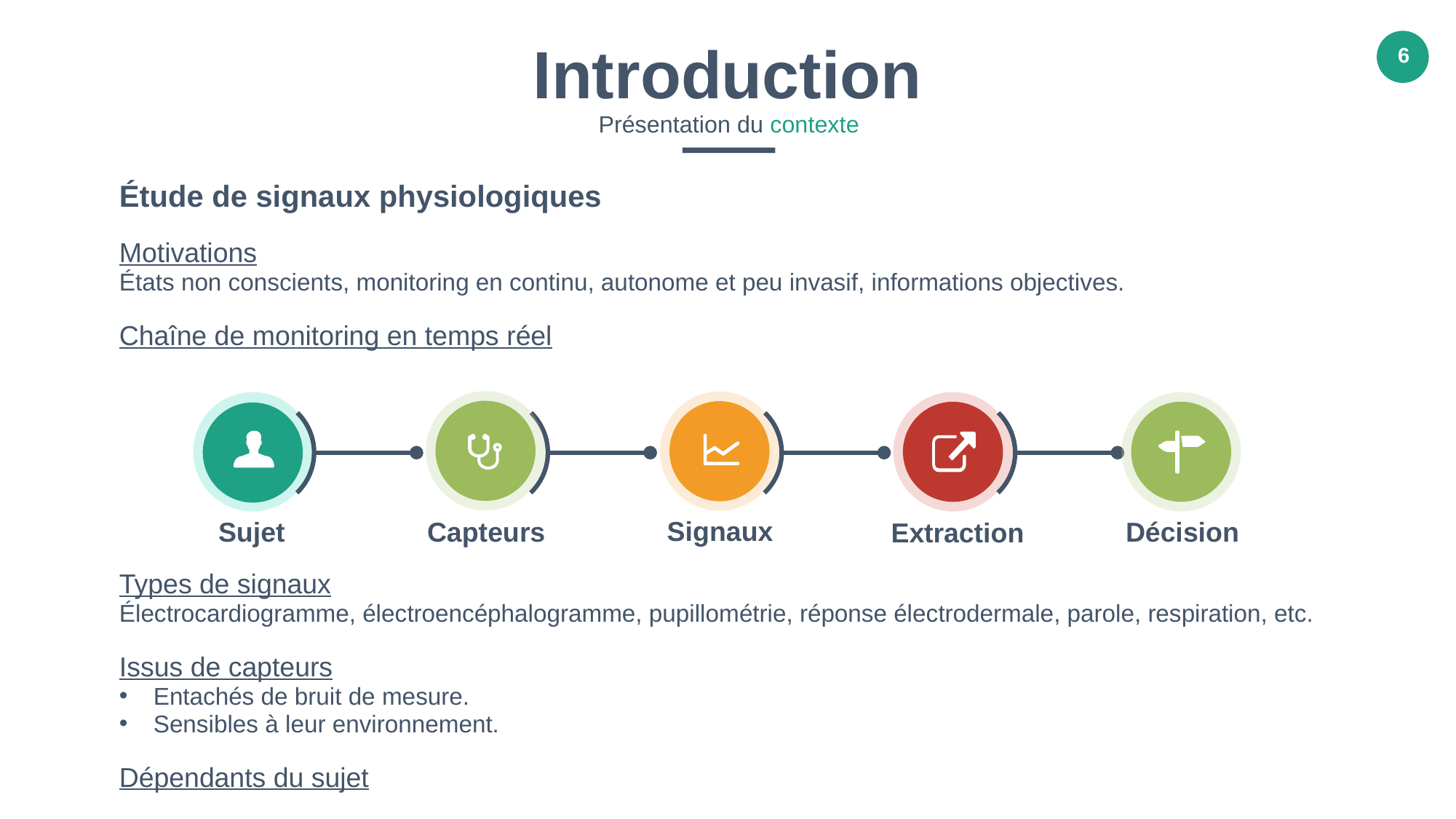

Introduction
Présentation du contexte

Étude de signaux physiologiques

Motivations
États non conscients, monitoring en continu, autonome et peu invasif, informations objectives.

Chaîne de monitoring en temps réel

Types de signaux
Électrocardiogramme, électroencéphalogramme, pupillométrie, réponse électrodermale, parole, respiration, etc.

Issus de capteurs
Entachés de bruit de mesure.
Sensibles à leur environnement.

Dépendants du sujet

Signaux
Sujet
Capteurs
Décision
Extraction